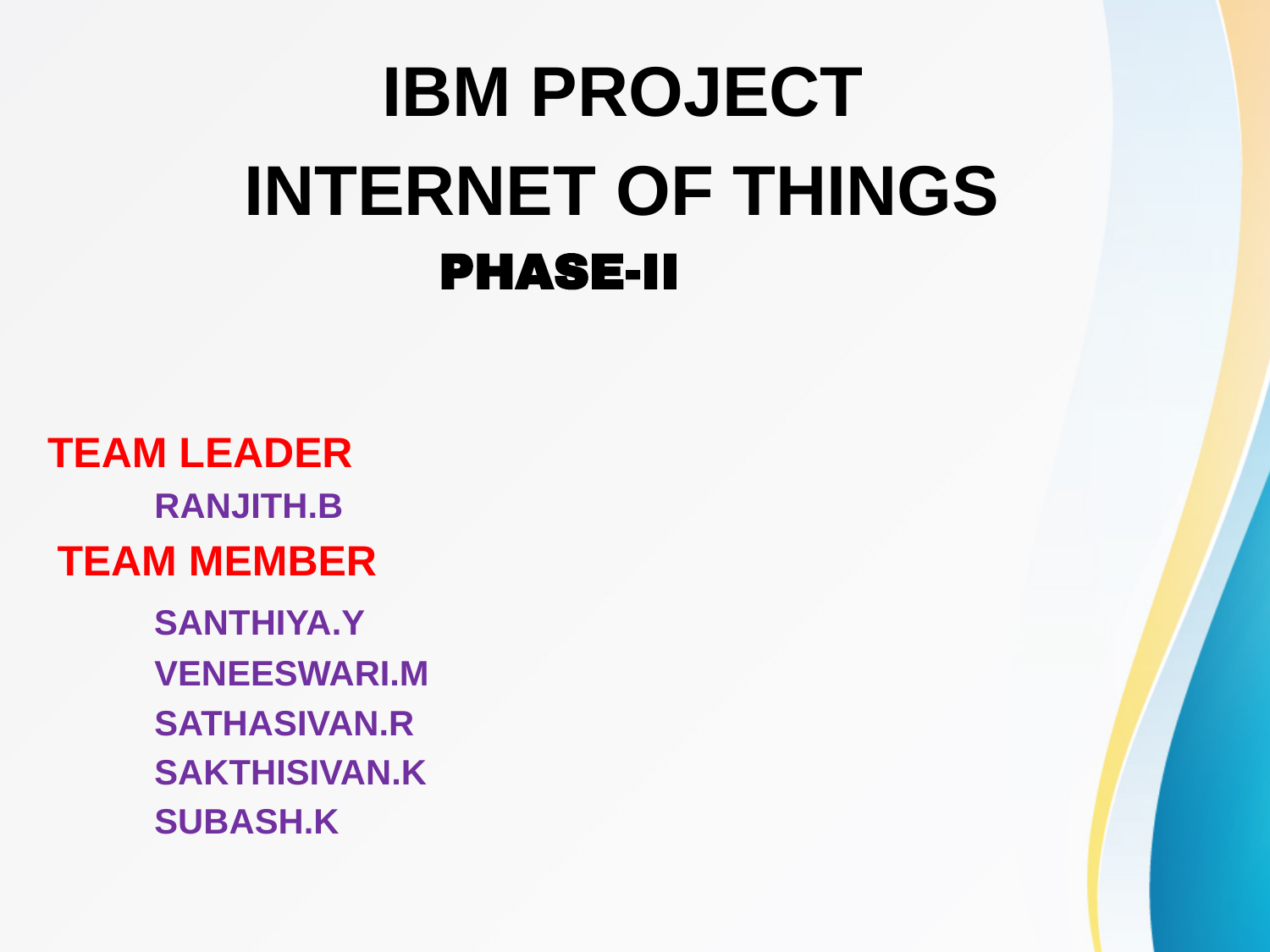

IBM PROJECT
          INTERNET OF THINGS
                                 PHASE-II

TEAM LEADER
           RANJITH.B
 TEAM MEMBER
         SANTHIYA.Y
           VENEESWARI.M
           SATHASIVAN.R
           SAKTHISIVAN.K
           SUBASH.K